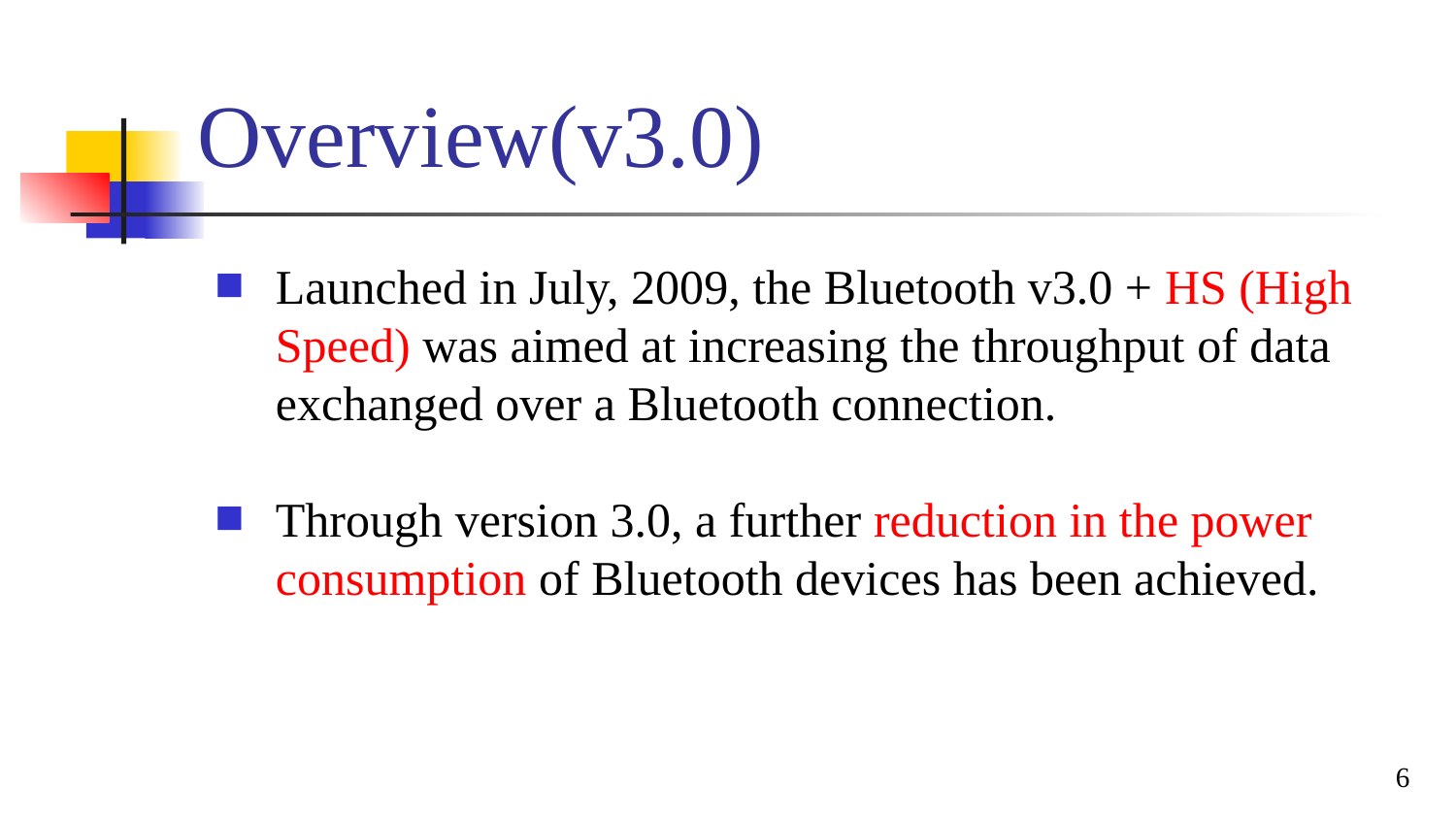

# Overview(v3.0)
Launched in July, 2009, the Bluetooth v3.0 + HS (High Speed) was aimed at increasing the throughput of data exchanged over a Bluetooth connection.

Through version 3.0, a further reduction in the power consumption of Bluetooth devices has been achieved.

6